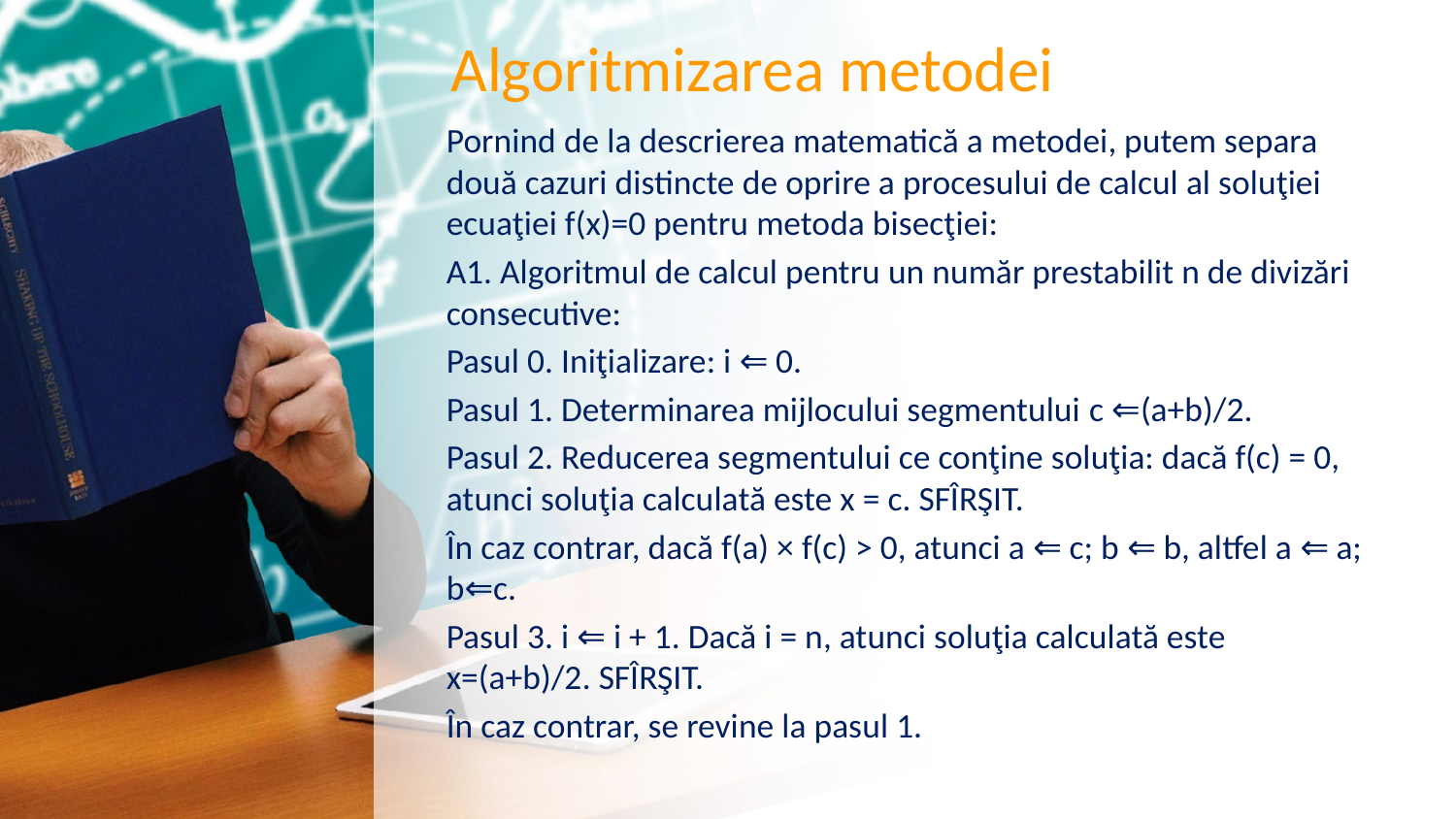

# Algoritmizarea metodei
Pornind de la descrierea matematică a metodei, putem separa două cazuri distincte de oprire a procesului de calcul al soluţiei ecuaţiei f(x)=0 pentru metoda bisecţiei:
A1. Algoritmul de calcul pentru un număr prestabilit n de divizări consecutive:
Pasul 0. Iniţializare: i ⇐ 0.
Pasul 1. Determinarea mijlocului segmentului c ⇐(a+b)/2.
Pasul 2. Reducerea segmentului ce conţine soluţia: dacă f(c) = 0, atunci soluţia calculată este x = c. SFÎRŞIT.
În caz contrar, dacă f(a) × f(c) > 0, atunci a ⇐ c; b ⇐ b, altfel a ⇐ a; b⇐c.
Pasul 3. i ⇐ i + 1. Dacă i = n, atunci soluţia calculată este x=(a+b)/2. SFÎRŞIT.
În caz contrar, se revine la pasul 1.